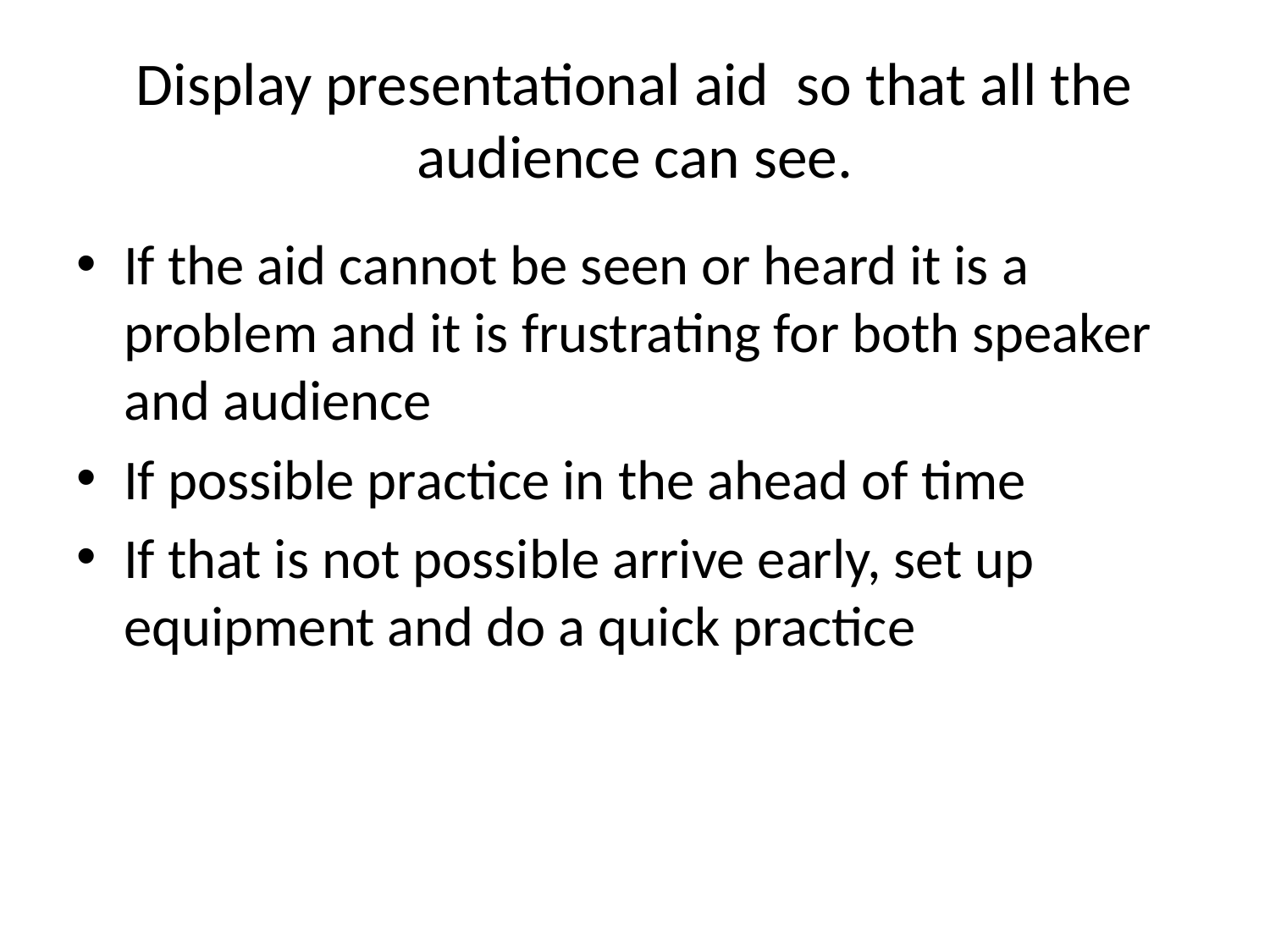

# Display presentational aid  so that all the audience can see.
If the aid cannot be seen or heard it is a problem and it is frustrating for both speaker and audience
If possible practice in the ahead of time
If that is not possible arrive early, set up equipment and do a quick practice